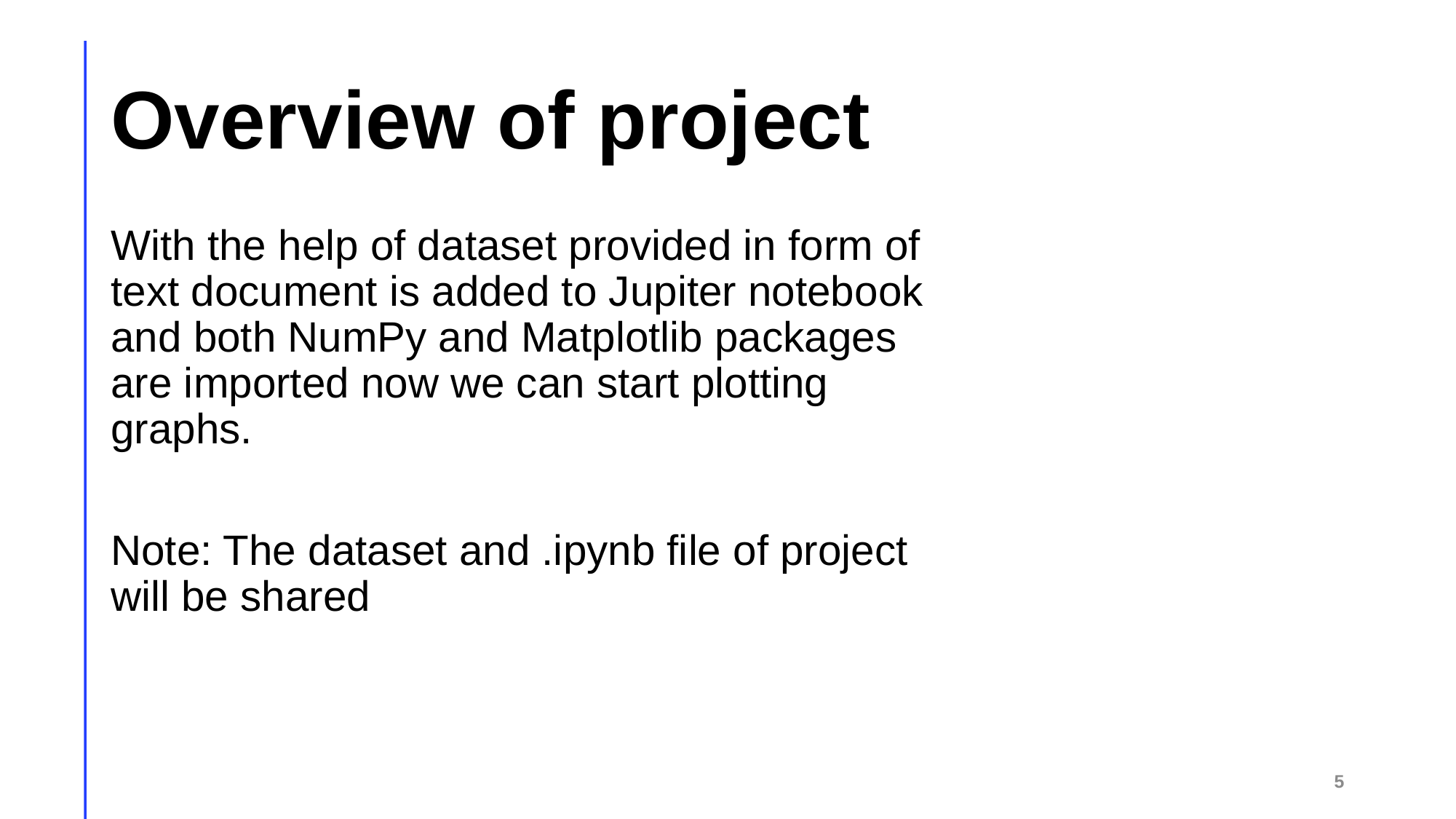

# Overview of project
With the help of dataset provided in form of text document is added to Jupiter notebook and both NumPy and Matplotlib packages are imported now we can start plotting graphs.

Note: The dataset and .ipynb file of project will be shared
5